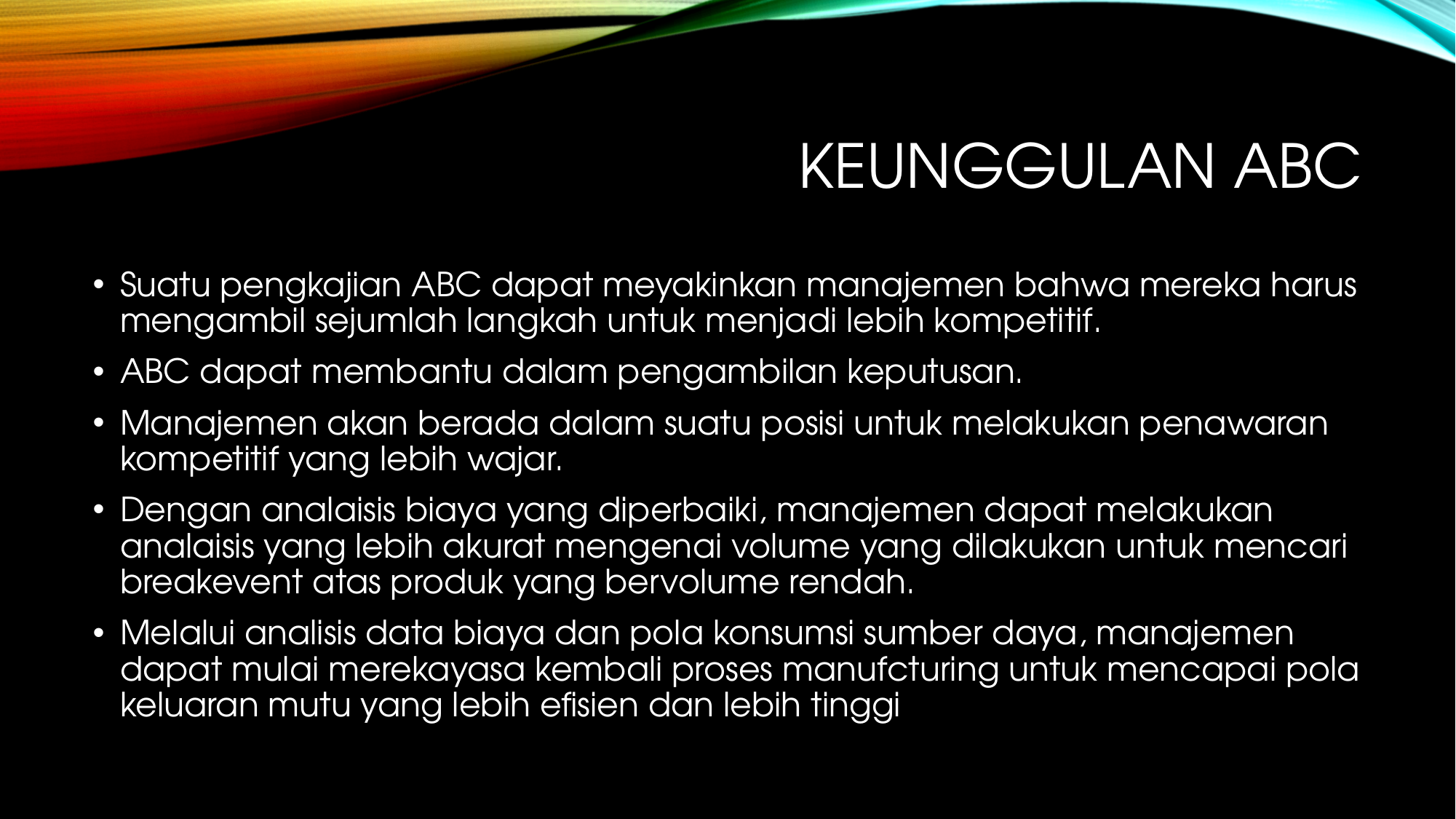

# Keunggulan ABC
Suatu pengkajian ABC dapat meyakinkan manajemen bahwa mereka harus mengambil sejumlah langkah untuk menjadi lebih kompetitif.
ABC dapat membantu dalam pengambilan keputusan.
Manajemen akan berada dalam suatu posisi untuk melakukan penawaran kompetitif yang lebih wajar.
Dengan analaisis biaya yang diperbaiki, manajemen dapat melakukan analaisis yang lebih akurat mengenai volume yang dilakukan untuk mencari breakevent atas produk yang bervolume rendah.
Melalui analisis data biaya dan pola konsumsi sumber daya, manajemen dapat mulai merekayasa kembali proses manufcturing untuk mencapai pola keluaran mutu yang lebih efisien dan lebih tinggi